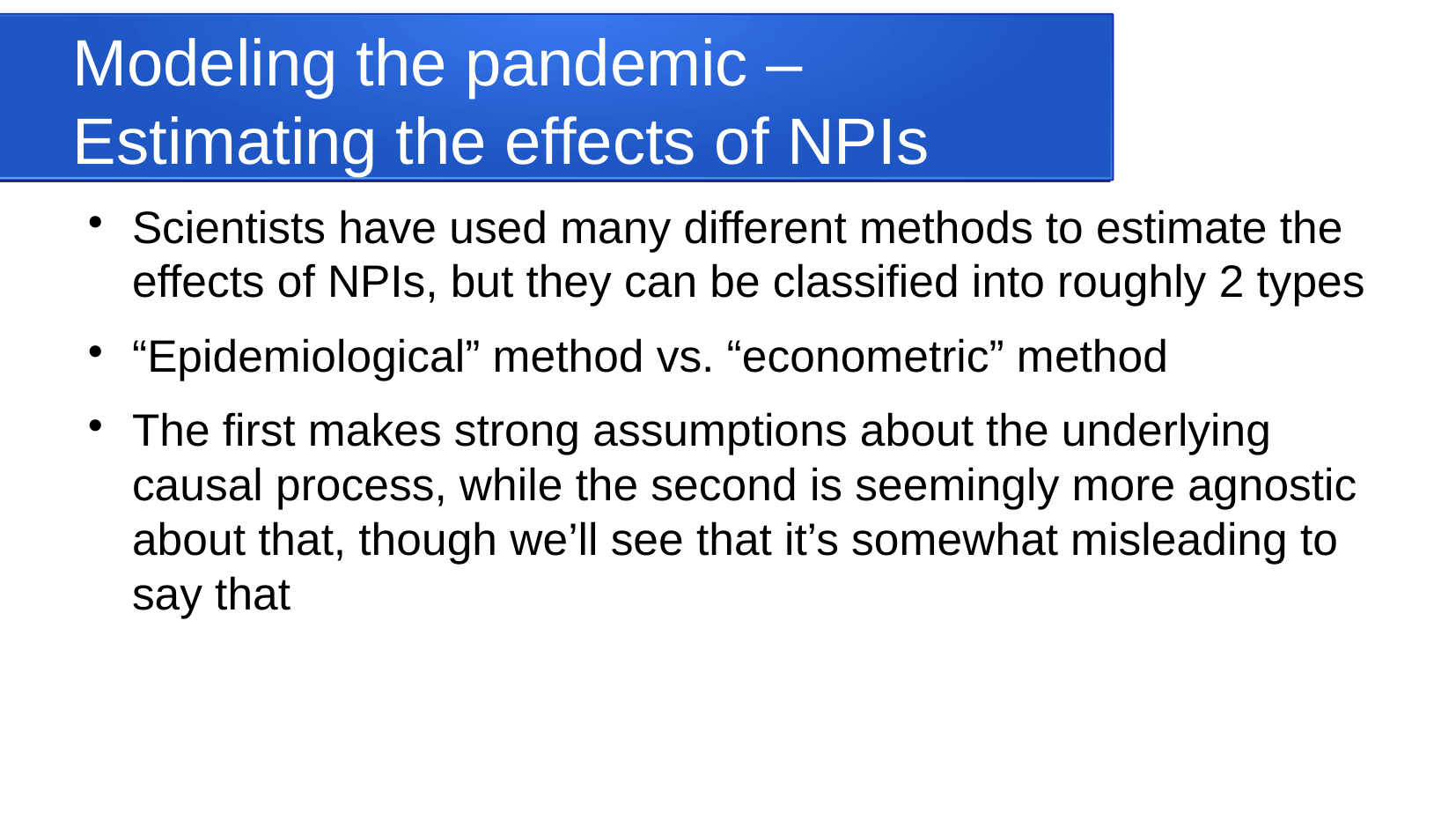

Modeling the pandemic – Estimating the effects of NPIs
Scientists have used many different methods to estimate the effects of NPIs, but they can be classified into roughly 2 types
“Epidemiological” method vs. “econometric” method
The first makes strong assumptions about the underlying causal process, while the second is seemingly more agnostic about that, though we’ll see that it’s somewhat misleading to say that